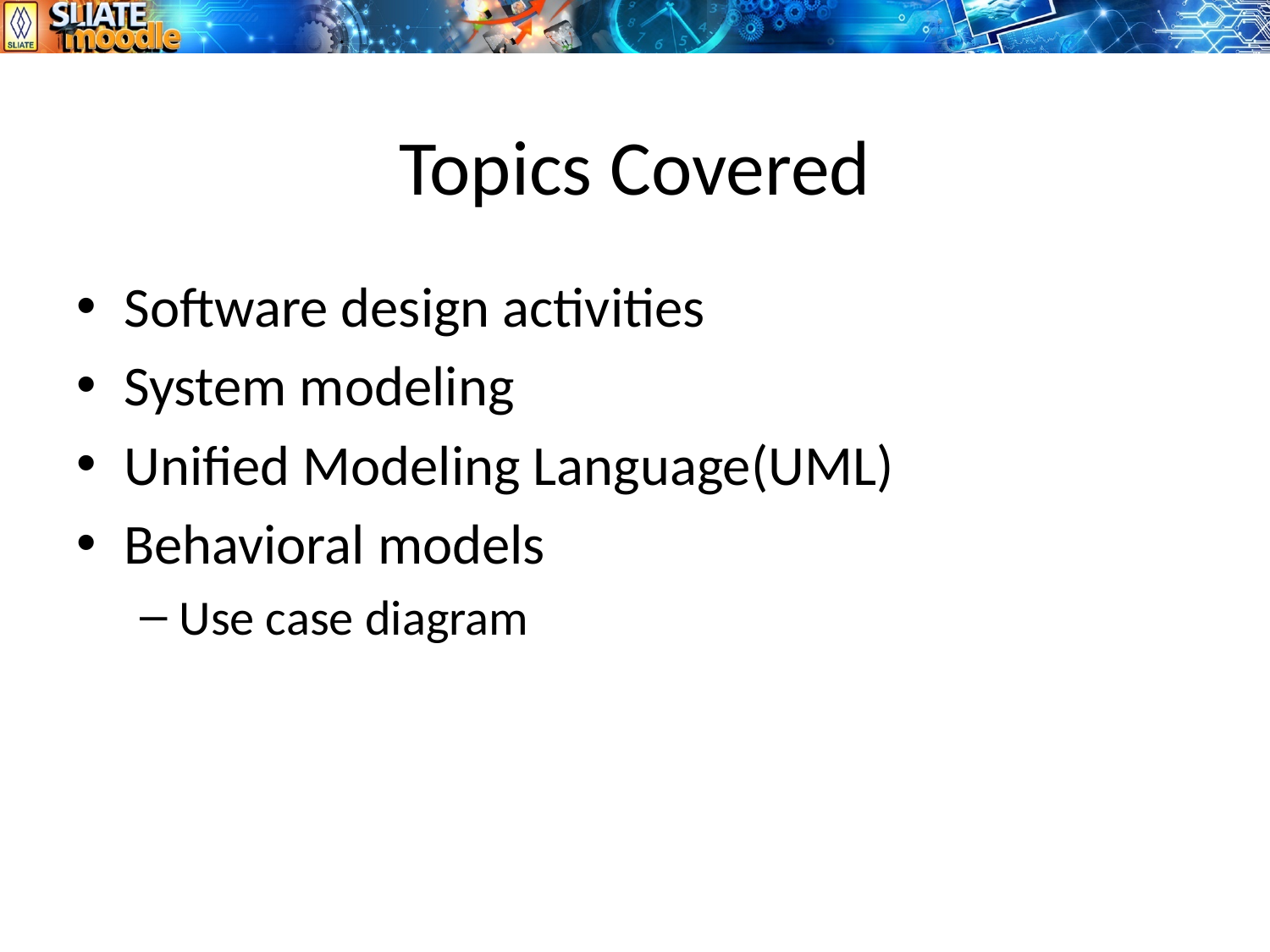

# Topics Covered
Software design activities
System modeling
Unified Modeling Language(UML)
Behavioral models
Use case diagram